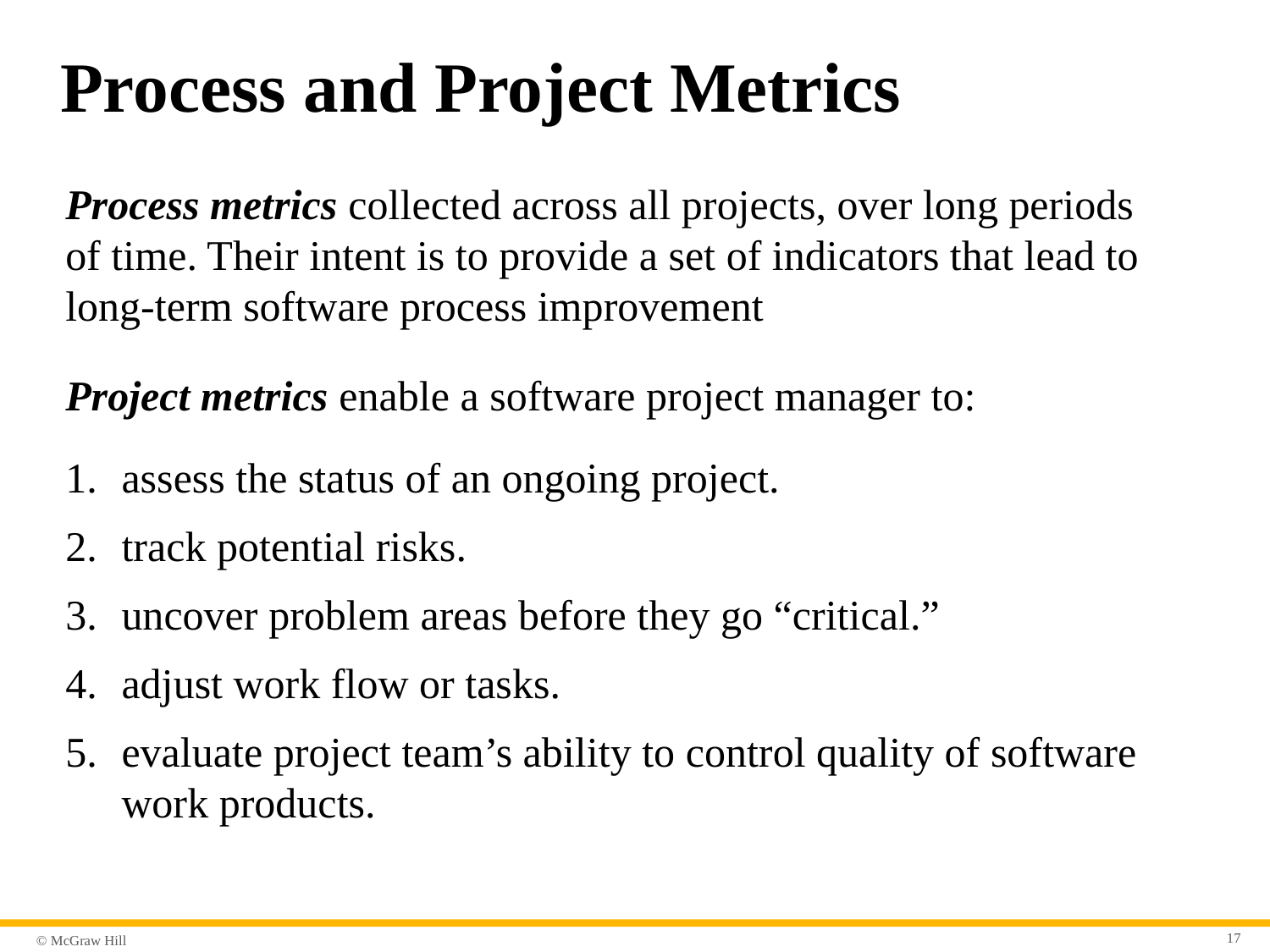

# Process and Project Metrics
Process metrics collected across all projects, over long periods of time. Their intent is to provide a set of indicators that lead to long-term software process improvement
Project metrics enable a software project manager to:
assess the status of an ongoing project.
track potential risks.
uncover problem areas before they go “critical.”
adjust work flow or tasks.
evaluate project team’s ability to control quality of software work products.
17